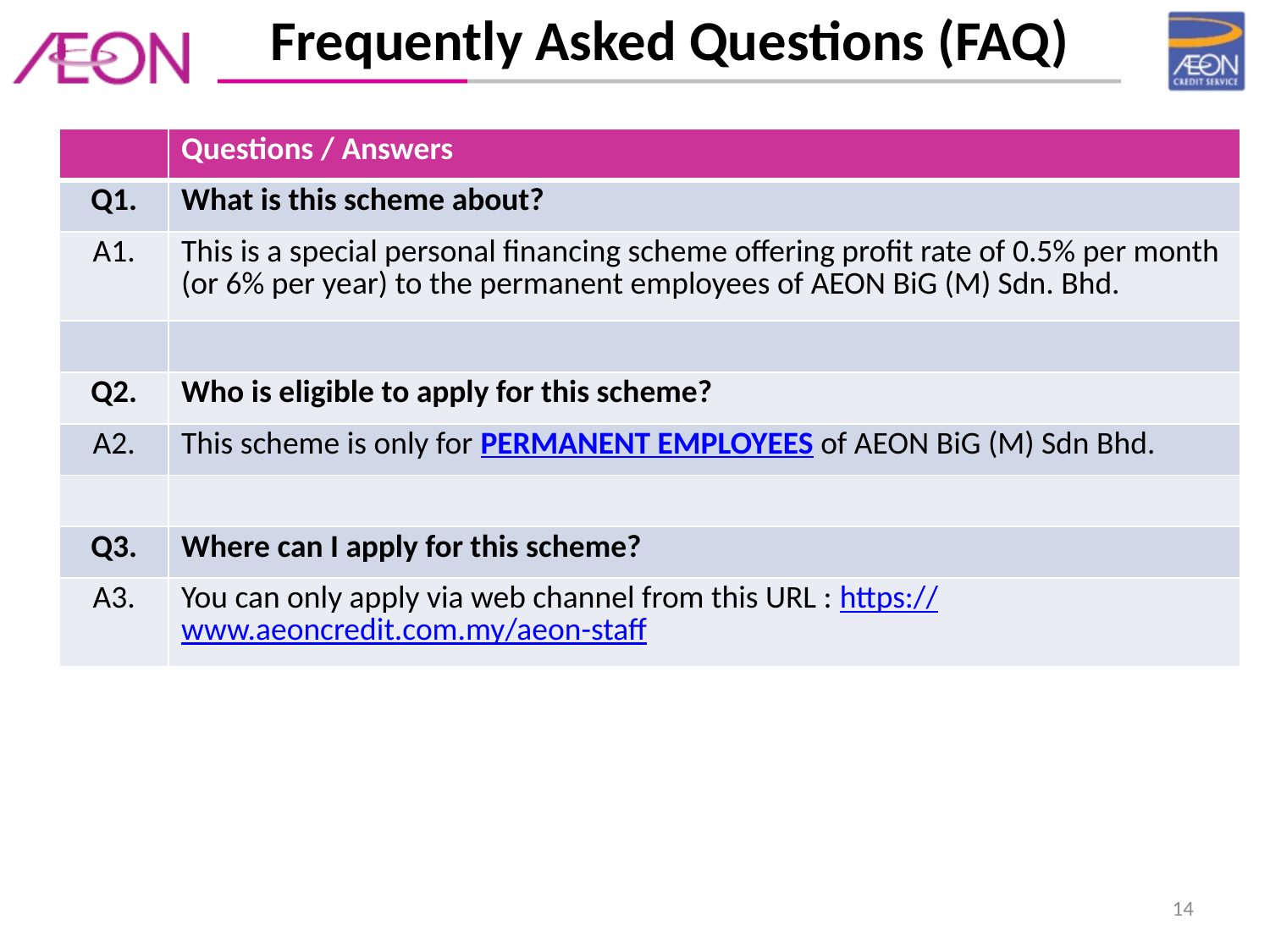

Frequently Asked Questions (FAQ)

|  | Questions / Answers |
| --- | --- |
| Q1. | What is this scheme about? |
| A1. | This is a special personal financing scheme offering profit rate of 0.5% per month (or 6% per year) to the permanent employees of AEON BiG (M) Sdn. Bhd. |
|  |  |
| Q2. | Who is eligible to apply for this scheme? |
| A2. | This scheme is only for PERMANENT EMPLOYEES of AEON BiG (M) Sdn Bhd. |
|  |  |
| Q3. | Where can I apply for this scheme? |
| A3. | You can only apply via web channel from this URL : https://www.aeoncredit.com.my/aeon-staff |
14